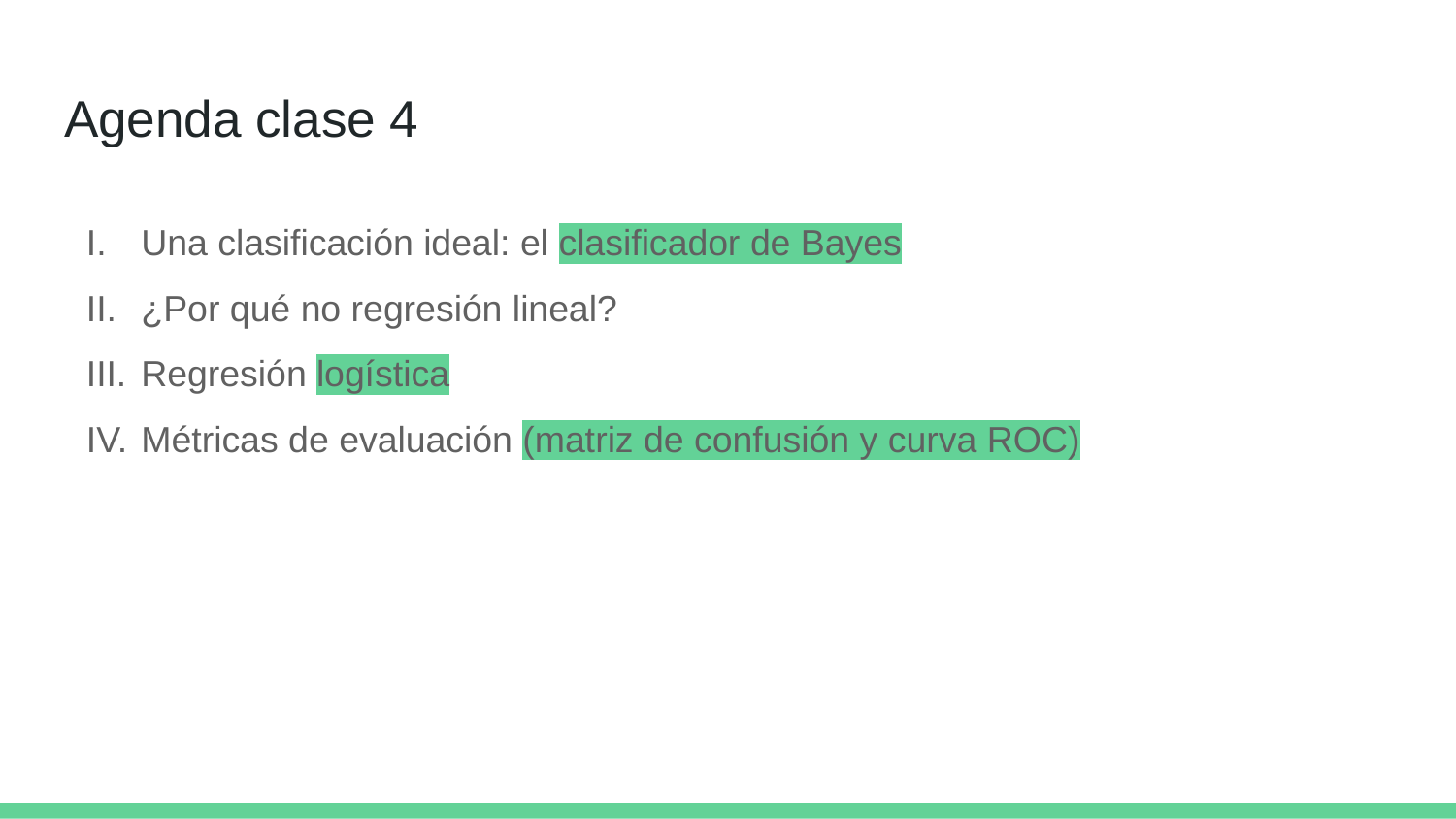

# Agenda clase 4
Una clasificación ideal: el clasificador de Bayes
¿Por qué no regresión lineal?
Regresión logística
Métricas de evaluación (matriz de confusión y curva ROC)